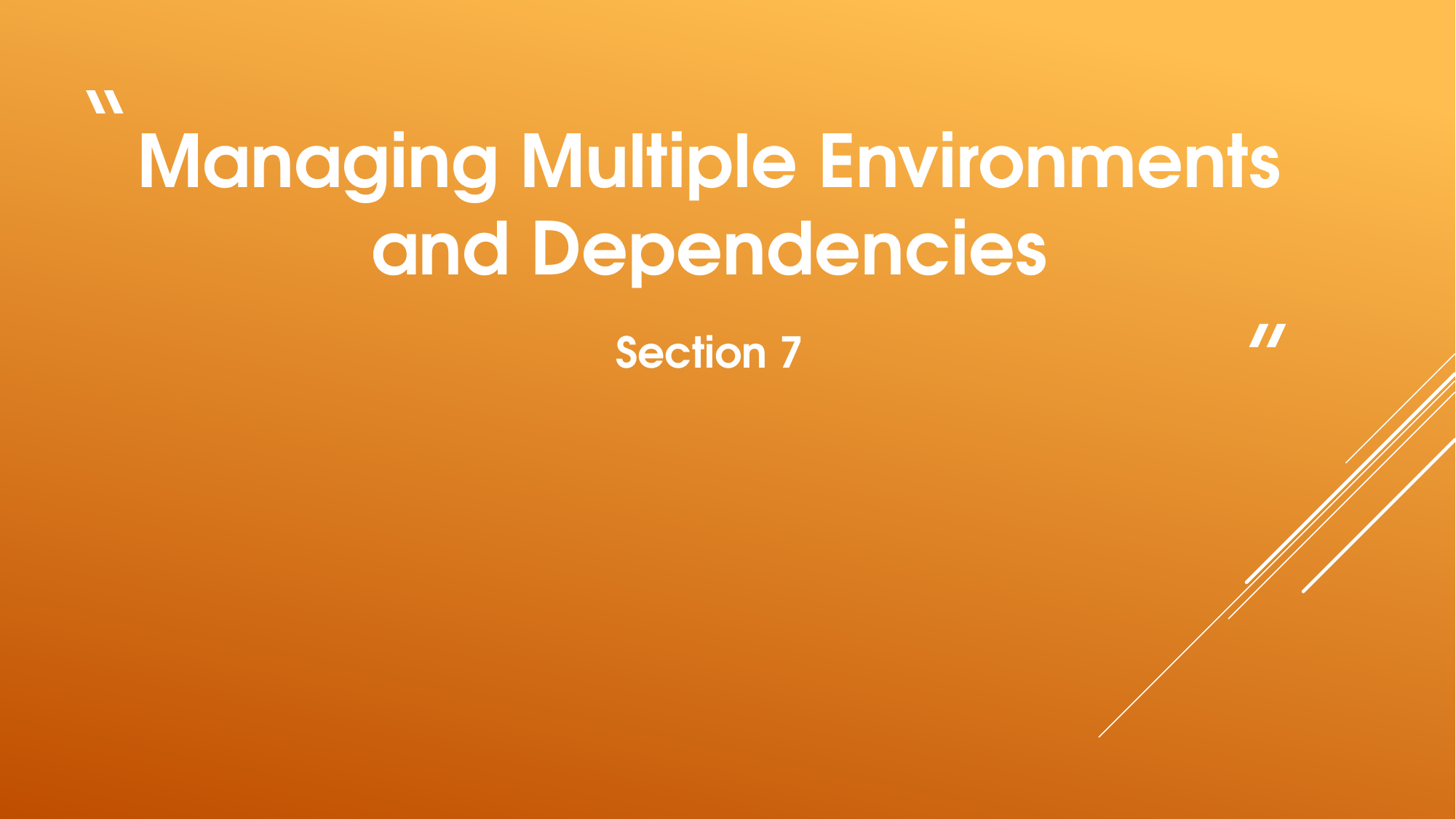

# Managing Multiple Environments and Dependencies Section 7